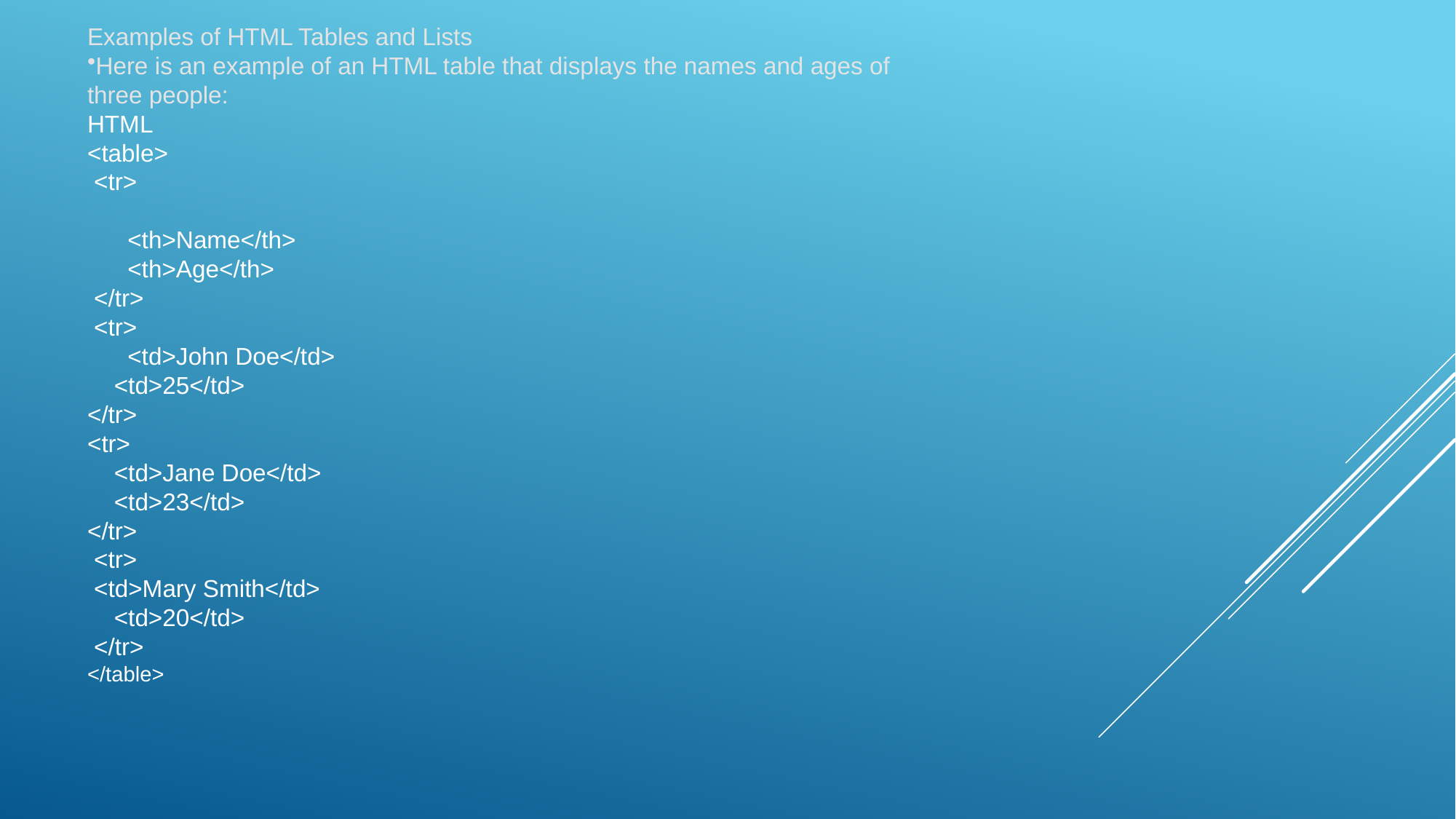

Examples of HTML Tables and Lists
Here is an example of an HTML table that displays the names and ages of three people:
HTML
<table>
 <tr>

      <th>Name</th>
      <th>Age</th>
 </tr>
 <tr>
      <td>John Doe</td>
    <td>25</td>
</tr>
<tr>
    <td>Jane Doe</td>
    <td>23</td>
</tr>
 <tr>
 <td>Mary Smith</td>
    <td>20</td>
 </tr>
</table>